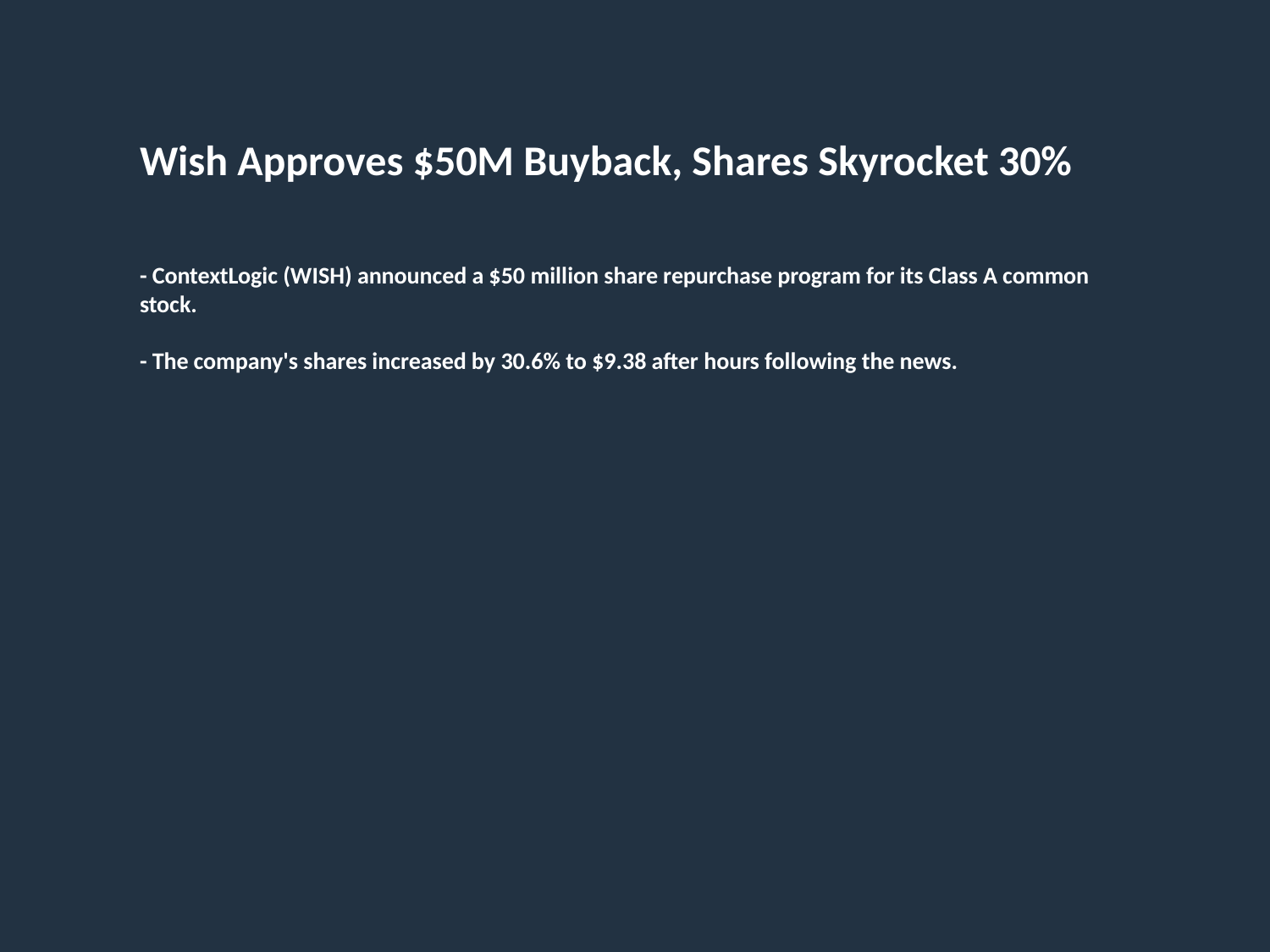

Wish Approves $50M Buyback, Shares Skyrocket 30%
- ContextLogic (WISH) announced a $50 million share repurchase program for its Class A common stock.
- The company's shares increased by 30.6% to $9.38 after hours following the news.